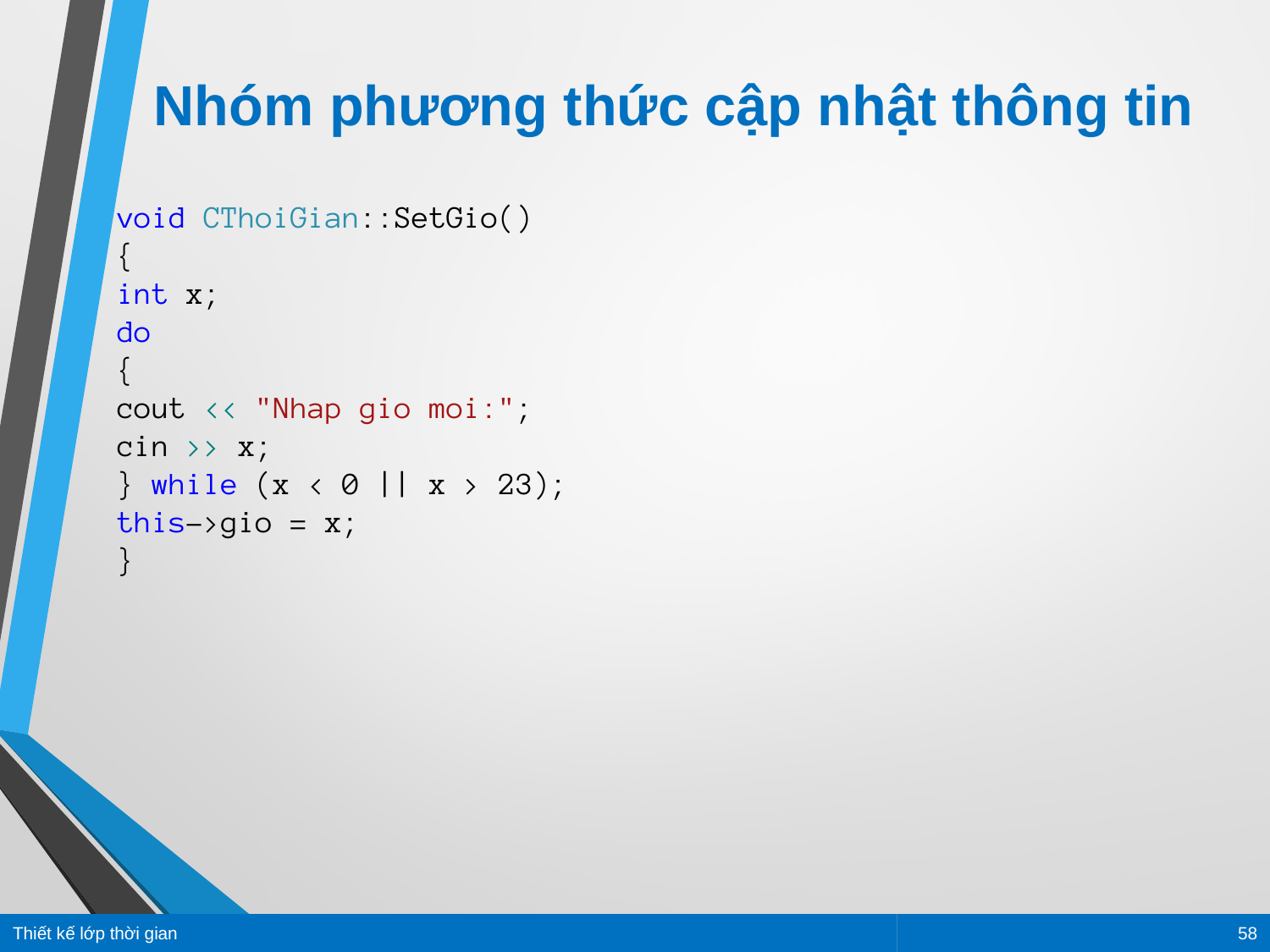

Nhóm phương thức cập nhật thông tin
void CThoiGian::SetGio()
{
int x;
do
{
cout << "Nhap gio moi:";
cin >> x;
} while (x < 0 || x > 23);
this->gio = x;
}
Thiết kế lớp thời gian
58